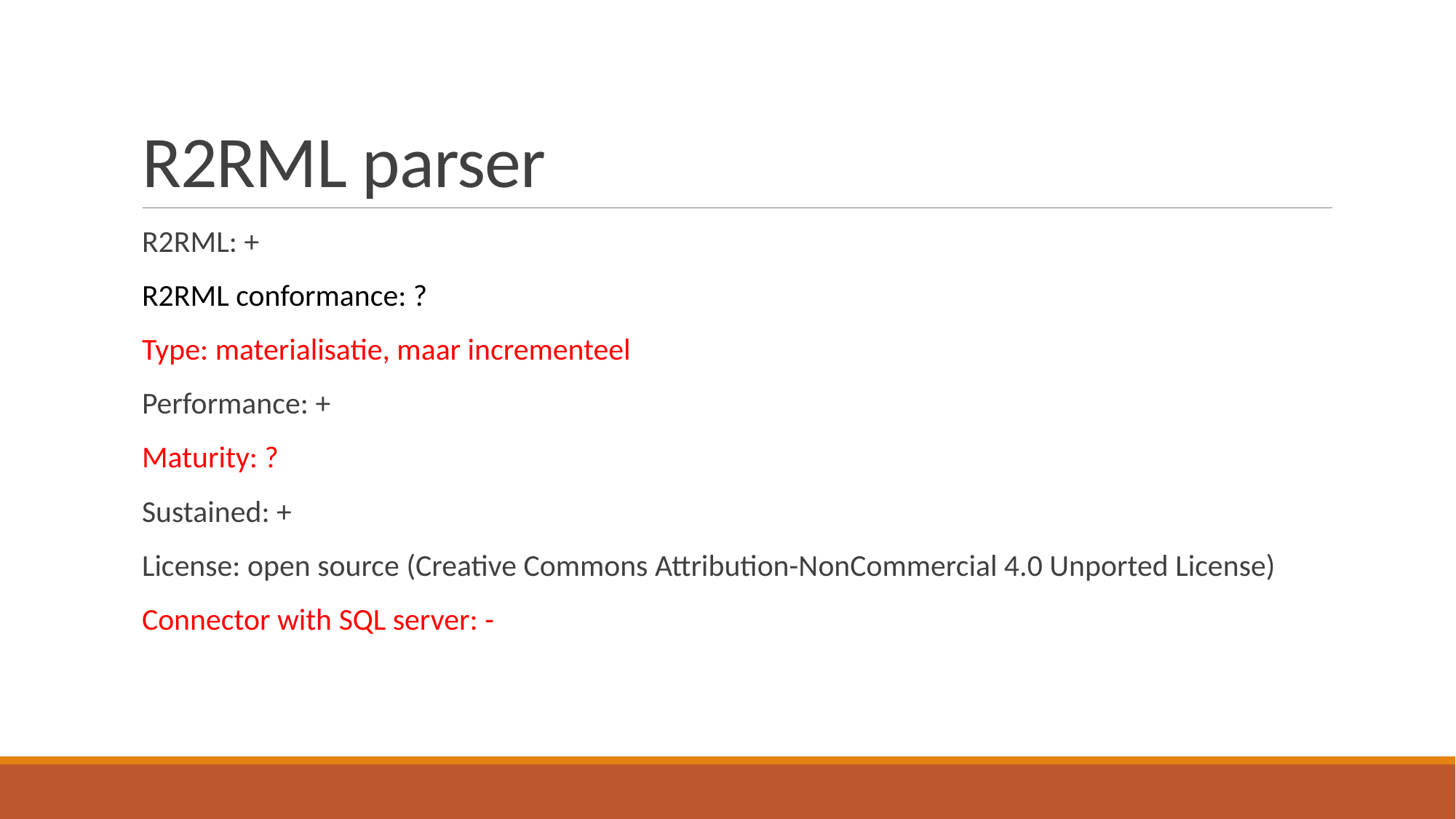

# R2RML parser
R2RML: +
R2RML conformance: ?
Type: materialisatie, maar incrementeel
Performance: +
Maturity: ?
Sustained: +
License: open source (Creative Commons Attribution-NonCommercial 4.0 Unported License)
Connector with SQL server: -